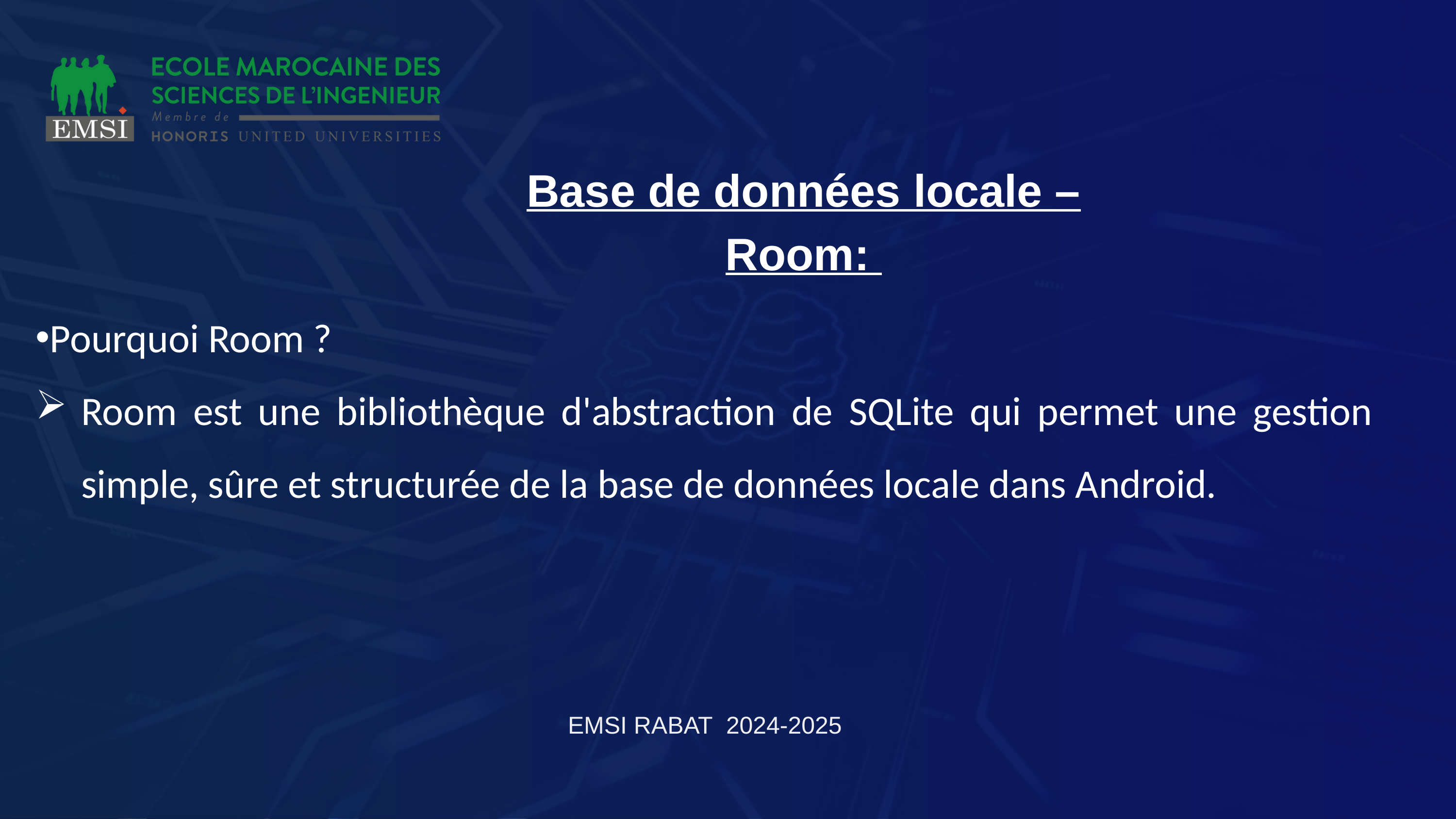

Base de données locale – Room:
Pourquoi Room ?
Room est une bibliothèque d'abstraction de SQLite qui permet une gestion simple, sûre et structurée de la base de données locale dans Android.

EMSI RABAT  2024-2025